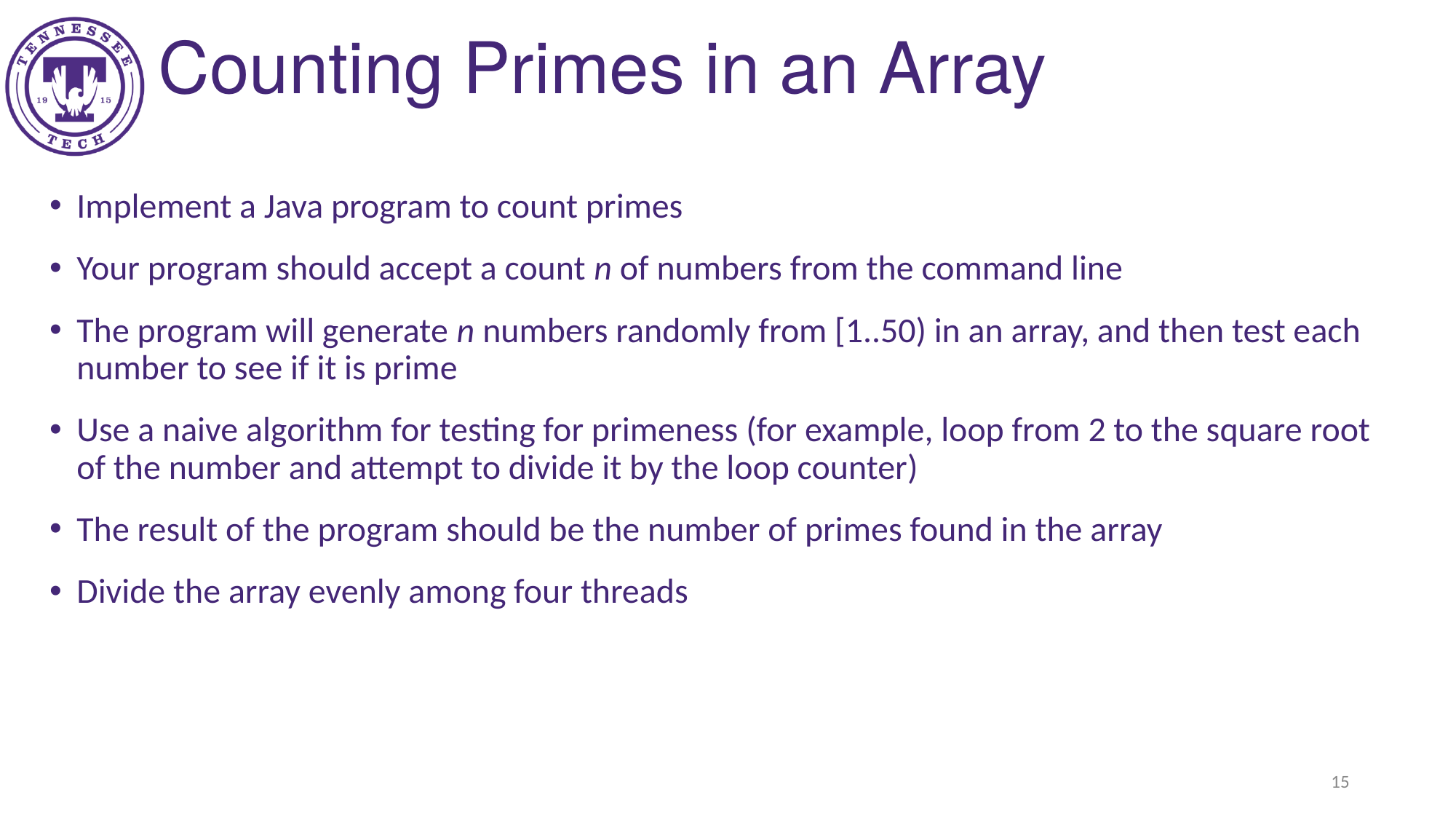

Counting Primes in an Array
Implement a Java program to count primes
Your program should accept a count n of numbers from the command line
The program will generate n numbers randomly from [1..50) in an array, and then test each number to see if it is prime
Use a naive algorithm for testing for primeness (for example, loop from 2 to the square root of the number and attempt to divide it by the loop counter)
The result of the program should be the number of primes found in the array
Divide the array evenly among four threads
15